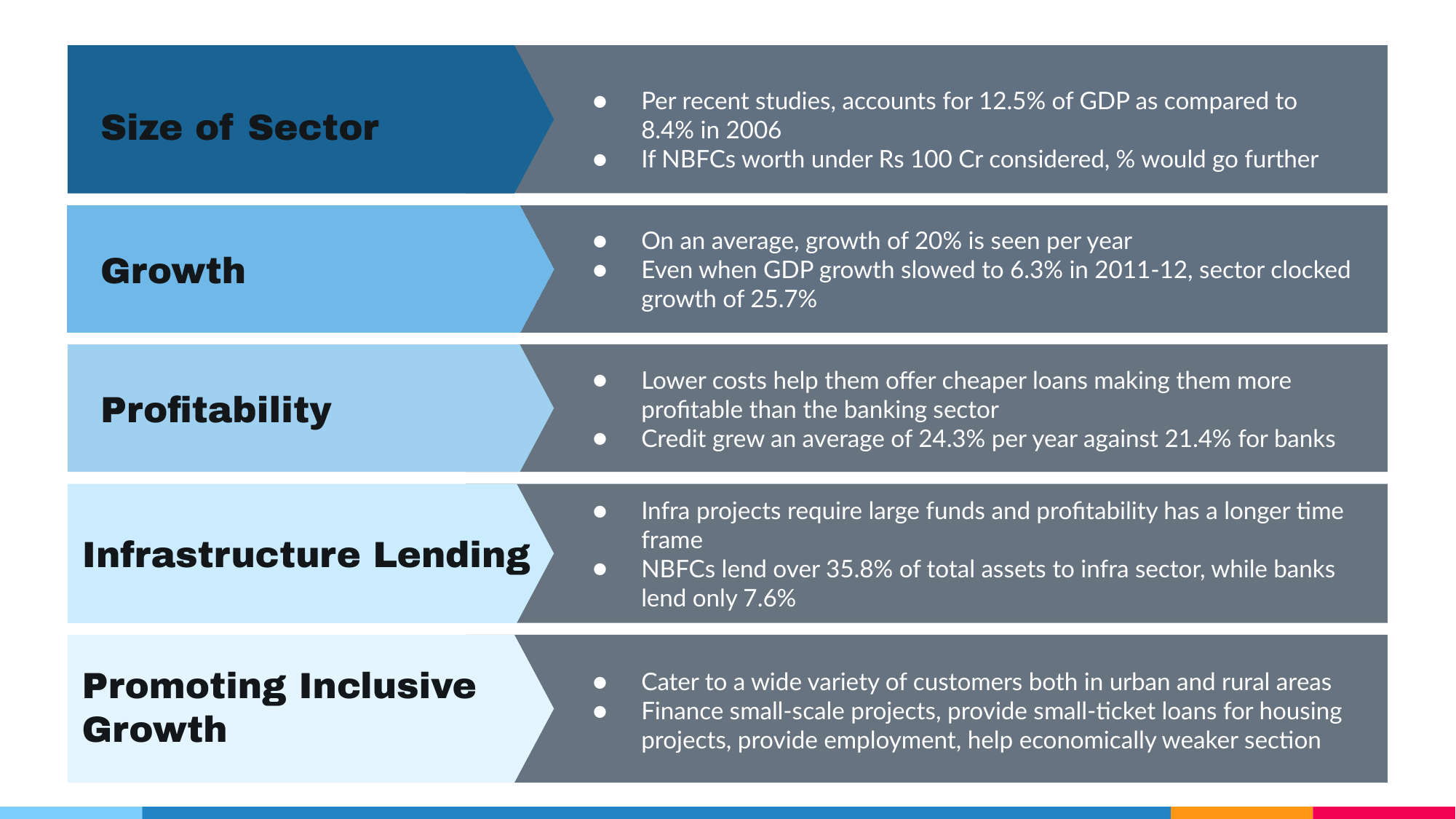

Size of Sector
Per recent studies, accounts for 12.5% of GDP as compared to 8.4% in 2006
If NBFCs worth under Rs 100 Cr considered, % would go further
On an average, growth of 20% is seen per year
Even when GDP growth slowed to 6.3% in 2011-12, sector clocked growth of 25.7%

Growth

Profitability
Lower costs help them offer cheaper loans making them more profitable than the banking sector
Credit grew an average of 24.3% per year against 21.4% for banks

Infra projects require large funds and profitability has a longer time frame
NBFCs lend over 35.8% of total assets to infra sector, while banks lend only 7.6%
Infrastructure Lending

Cater to a wide variety of customers both in urban and rural areas
Finance small-scale projects, provide small-ticket loans for housing projects, provide employment, help economically weaker section
Promoting Inclusive Growth